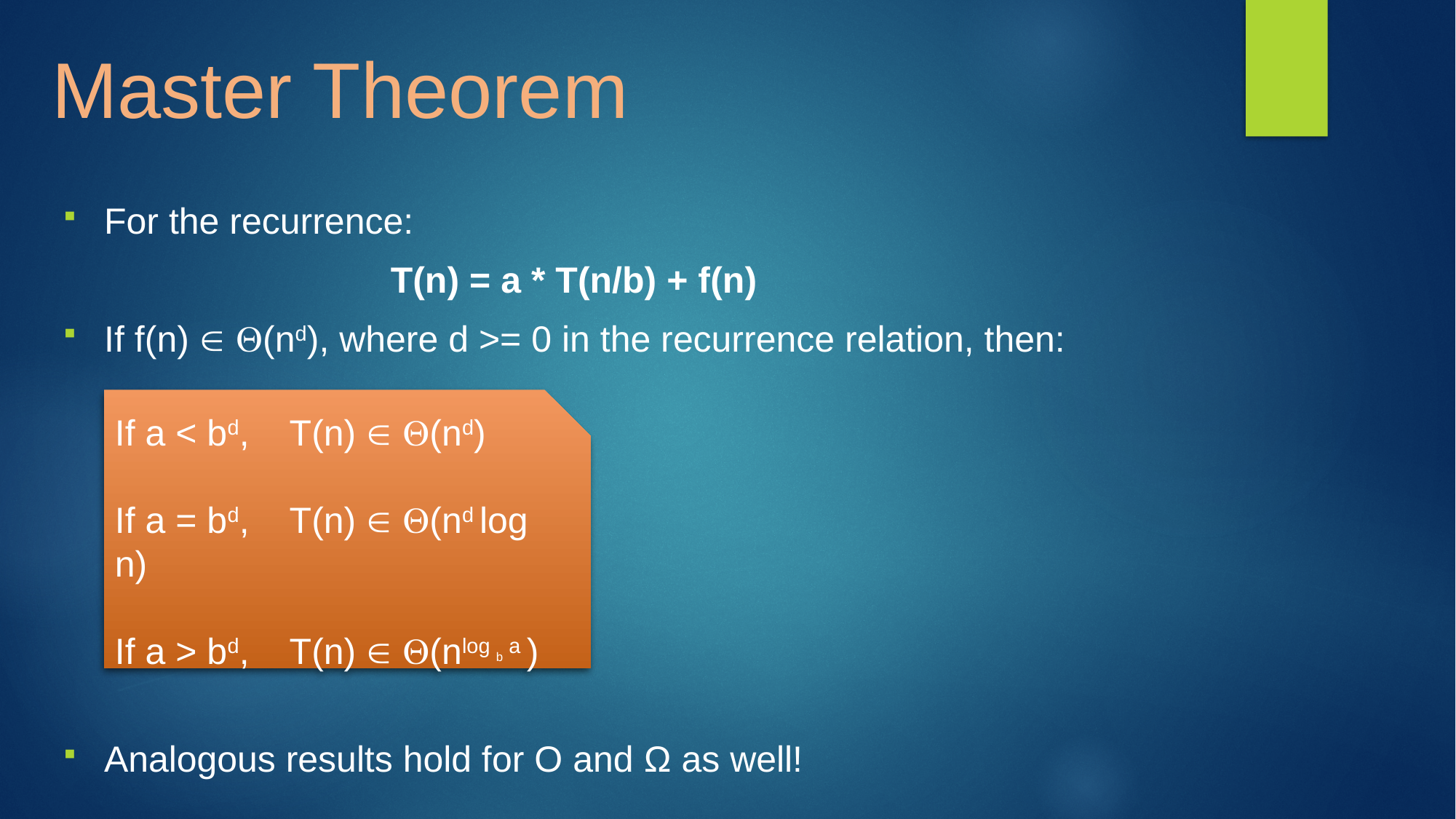

# Master Theorem
For the recurrence:
			T(n) = a * T(n/b) + f(n)
If f(n) ∈ Θ(nd), where d >= 0 in the recurrence relation, then:

Analogous results hold for O and Ω as well!
If a < bd,    T(n) ∈ Θ(nd)

If a = bd,    T(n) ∈ Θ(nd log n)

If a > bd,    T(n) ∈ Θ(nlog b a )